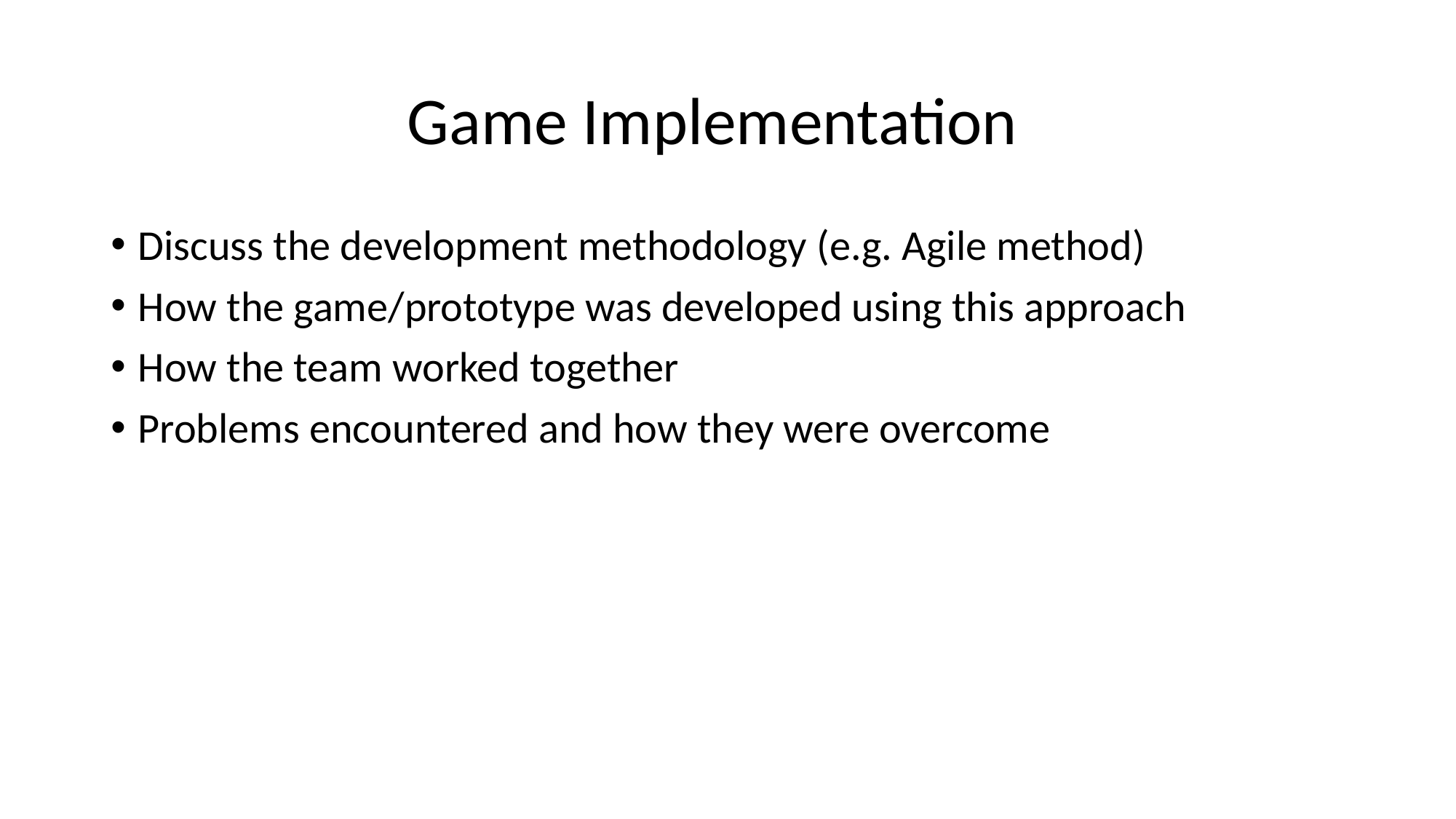

# Game Implementation
Discuss the development methodology (e.g. Agile method)
How the game/prototype was developed using this approach
How the team worked together
Problems encountered and how they were overcome